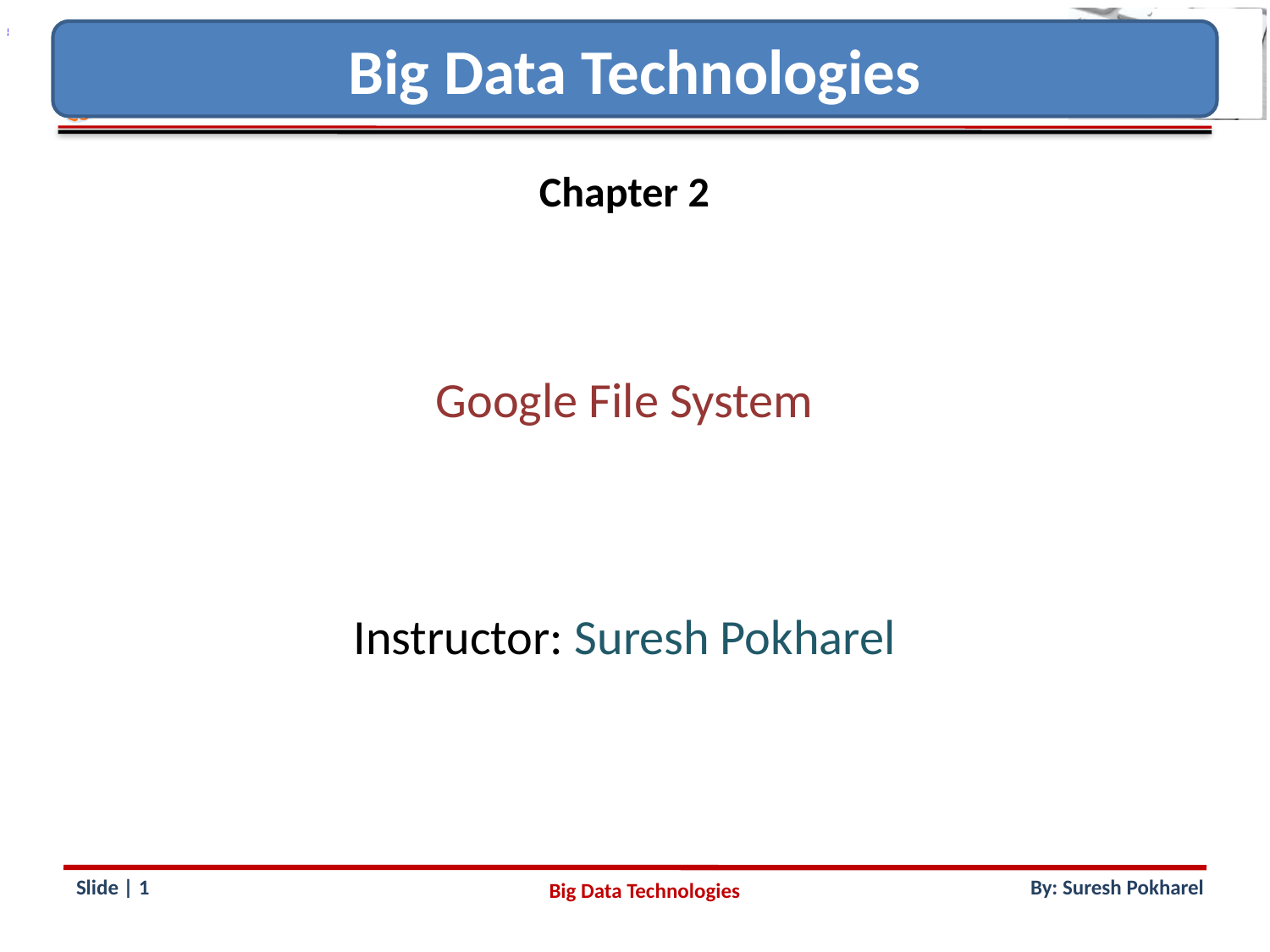

Big Data Technologies
Chapter 2

Google File System

Instructor: Suresh Pokharel